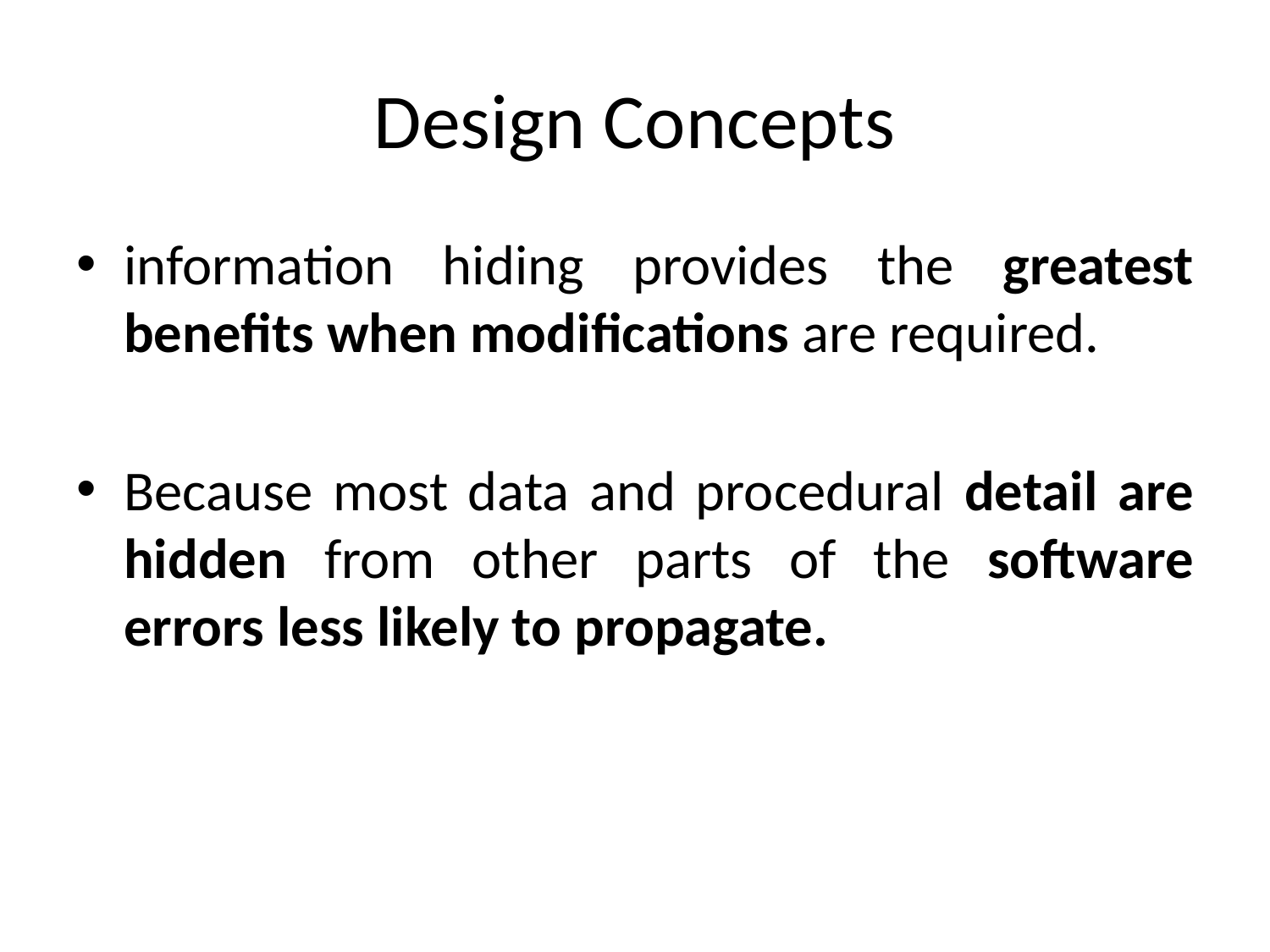

# Design Concepts
information hiding provides the greatest benefits when modifications are required.

Because most data and procedural detail are hidden from other parts of the software errors less likely to propagate.